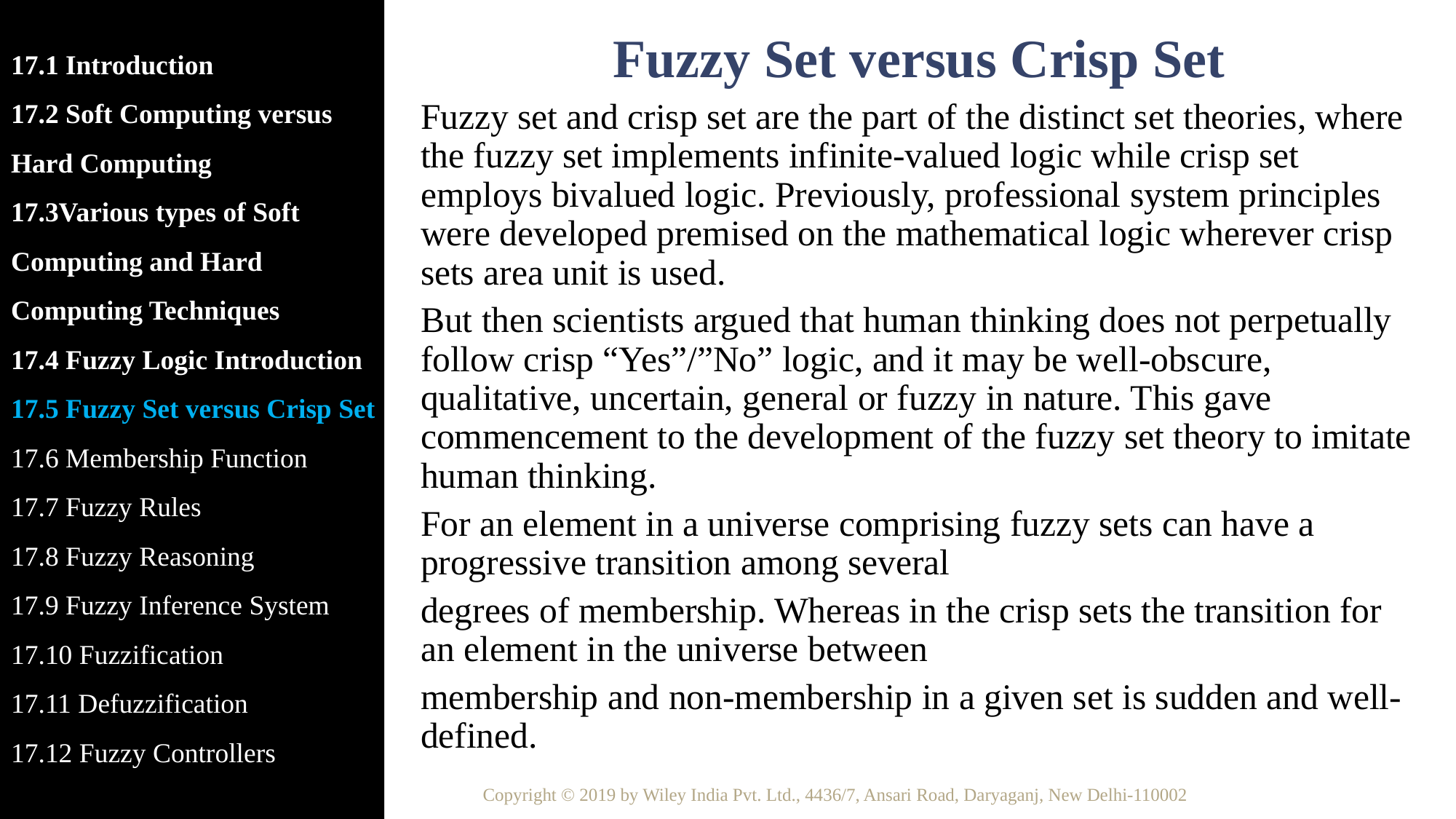

17.1 Introduction
17.2 Soft Computing versus Hard Computing
17.3Various types of Soft Computing and Hard Computing Techniques
17.4 Fuzzy Logic Introduction
17.5 Fuzzy Set versus Crisp Set
17.6 Membership Function
17.7 Fuzzy Rules
17.8 Fuzzy Reasoning
17.9 Fuzzy Inference System
17.10 Fuzzification
17.11 Defuzzification
17.12 Fuzzy Controllers

Fuzzy Set versus Crisp Set
Fuzzy set and crisp set are the part of the distinct set theories, where the fuzzy set implements infinite-valued logic while crisp set employs bivalued logic. Previously, professional system principles were developed premised on the mathematical logic wherever crisp sets area unit is used.
But then scientists argued that human thinking does not perpetually follow crisp “Yes”/”No” logic, and it may be well-obscure, qualitative, uncertain, general or fuzzy in nature. This gave commencement to the development of the fuzzy set theory to imitate human thinking.
For an element in a universe comprising fuzzy sets can have a progressive transition among several
degrees of membership. Whereas in the crisp sets the transition for an element in the universe between
membership and non-membership in a given set is sudden and well-defined.
Copyright © 2019 by Wiley India Pvt. Ltd., 4436/7, Ansari Road, Daryaganj, New Delhi-110002